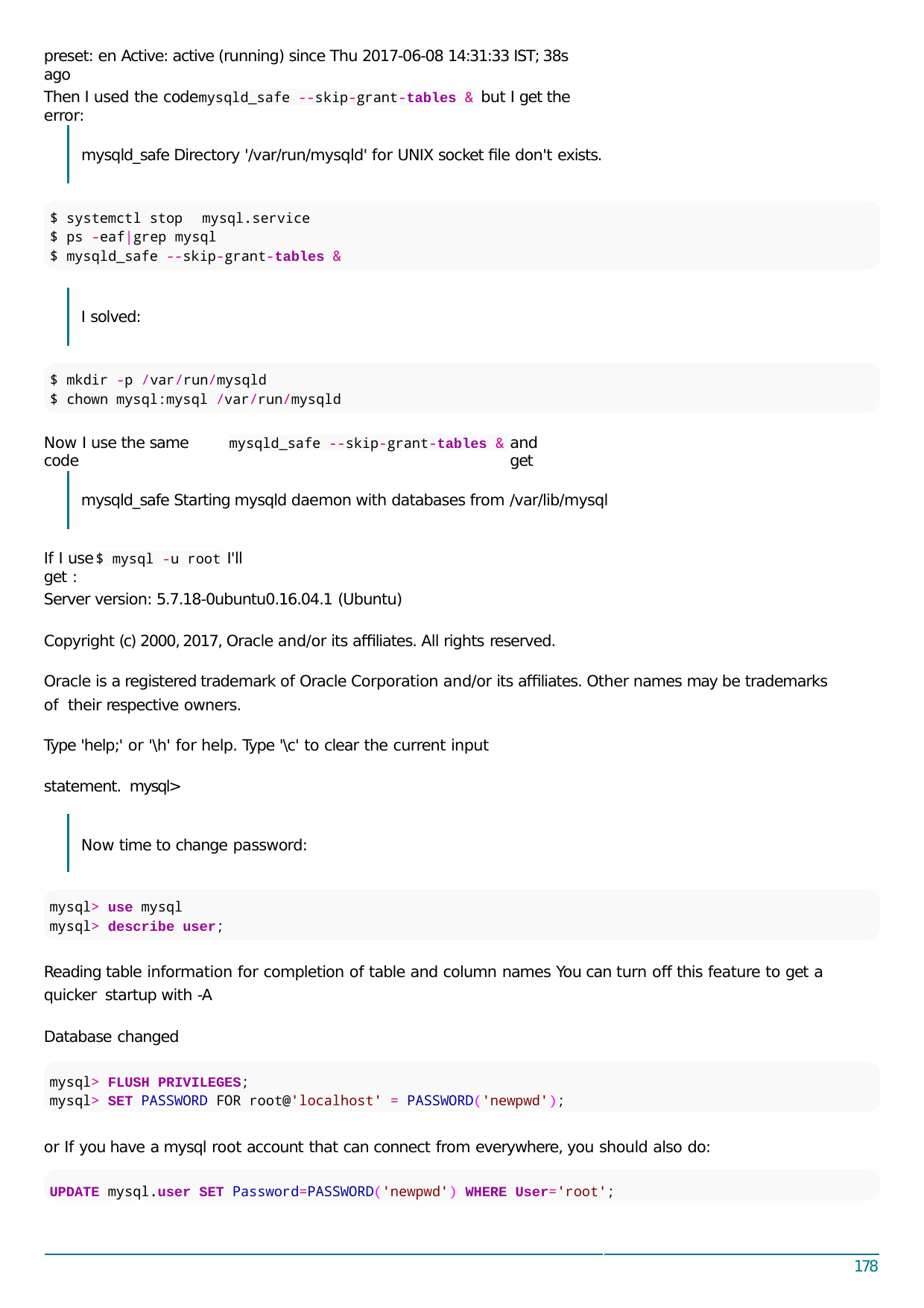

preset: en Active: active (running) since Thu 2017-06-08 14:31:33 IST; 38s ago
Then I used the code	but I get the error:
mysqld_safe --skip-grant-tables &

mysqld_safe Directory '/var/run/mysqld' for UNIX socket ﬁle don't exists.

$ systemctl stop	mysql.service
$ ps -eaf|grep mysql
$ mysqld_safe --skip-grant-tables &

I solved:

$ mkdir -p /var/run/mysqld
$ chown mysql:mysql /var/run/mysqld

Now I use the same code
and get
mysqld_safe --skip-grant-tables &

mysqld_safe Starting mysqld daemon with databases from /var/lib/mysql
If I use	I'll get :
$ mysql -u root
Server version: 5.7.18-0ubuntu0.16.04.1 (Ubuntu)

Copyright (c) 2000, 2017, Oracle and/or its aﬃliates. All rights reserved.
Oracle is a registered trademark of Oracle Corporation and/or its aﬃliates. Other names may be trademarks of  their respective owners.
Type 'help;' or '\h' for help. Type '\c' to clear the current input statement.  mysql>

Now time to change password:

mysql> use mysql  mysql> describe user;

Reading table information for completion of table and column names You can turn oﬀ this feature to get a quicker  startup with -A

Database changed

mysql> FLUSH PRIVILEGES;
mysql> SET PASSWORD FOR root@'localhost' = PASSWORD('newpwd');

or If you have a mysql root account that can connect from everywhere, you should also do:

UPDATE mysql.user SET Password=PASSWORD('newpwd') WHERE User='root';

178